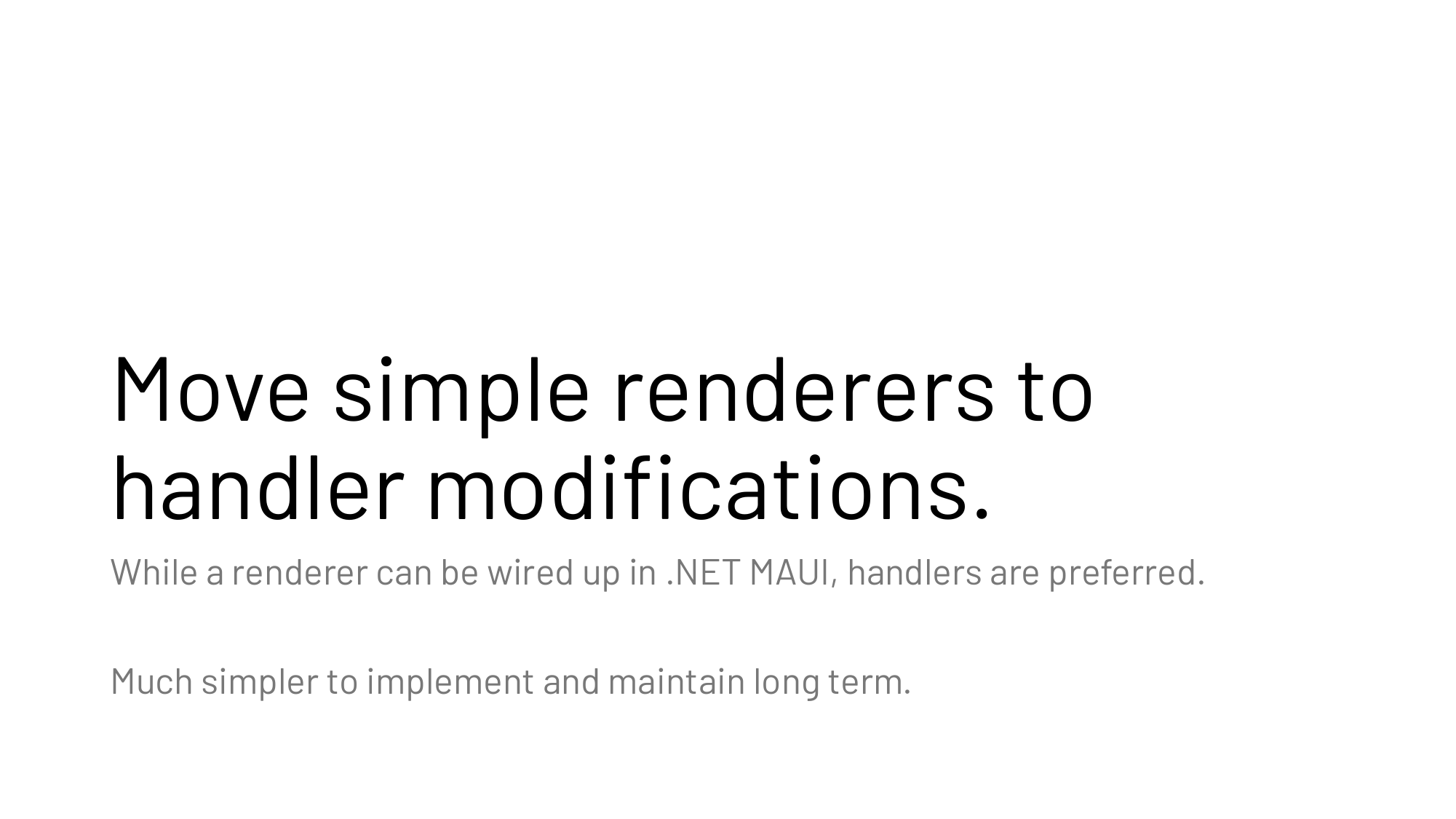

# Move simple renderers to handler modifications.
While a renderer can be wired up in .NET MAUI, handlers are preferred.

Much simpler to implement and maintain long term.